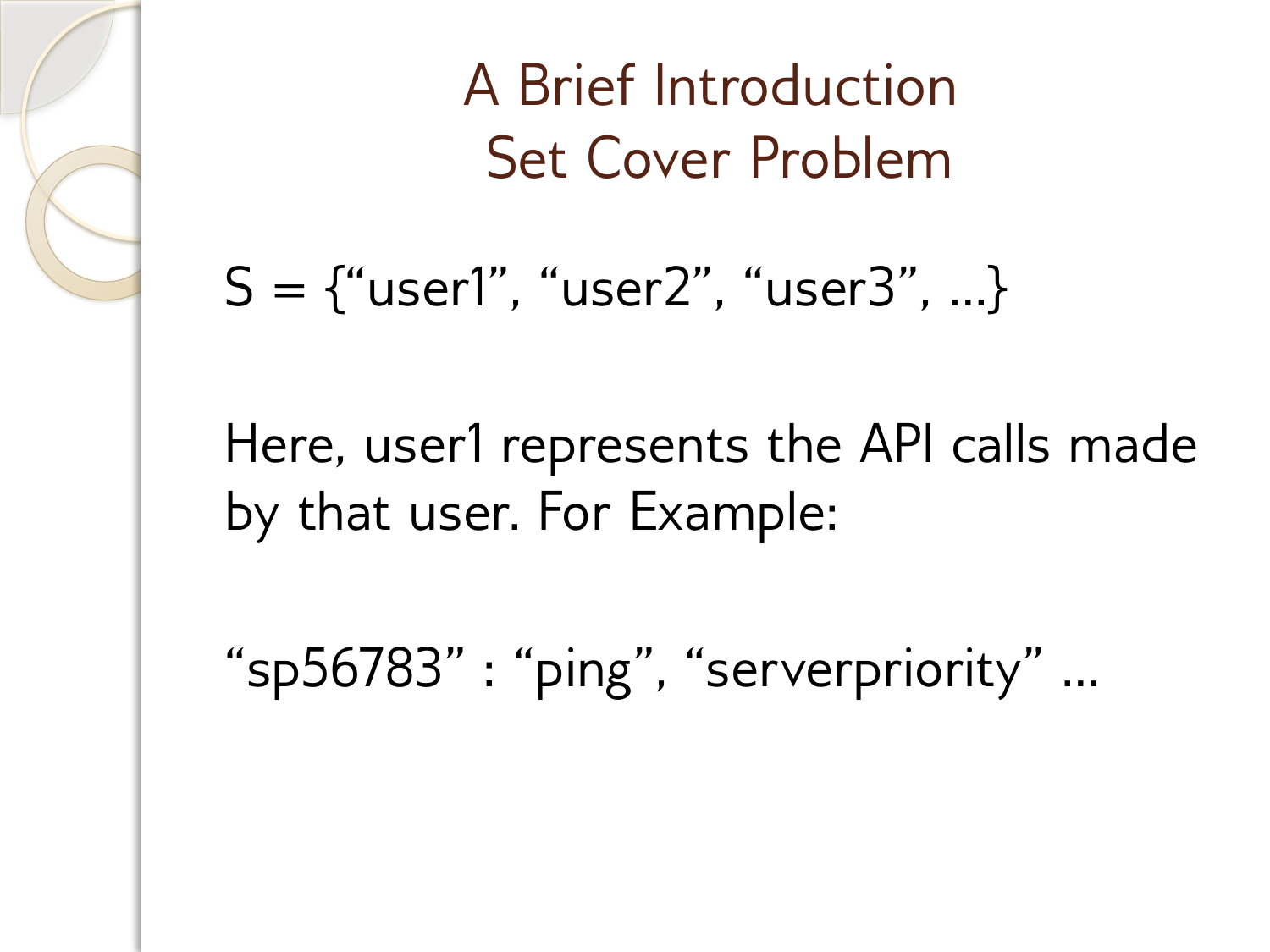

# A Brief Introduction Set Cover Problem
S = {“user1”, “user2”, “user3”, …}

Here, user1 represents the API calls made by that user. For Example:

“sp56783” : “ping”, “serverpriority” …